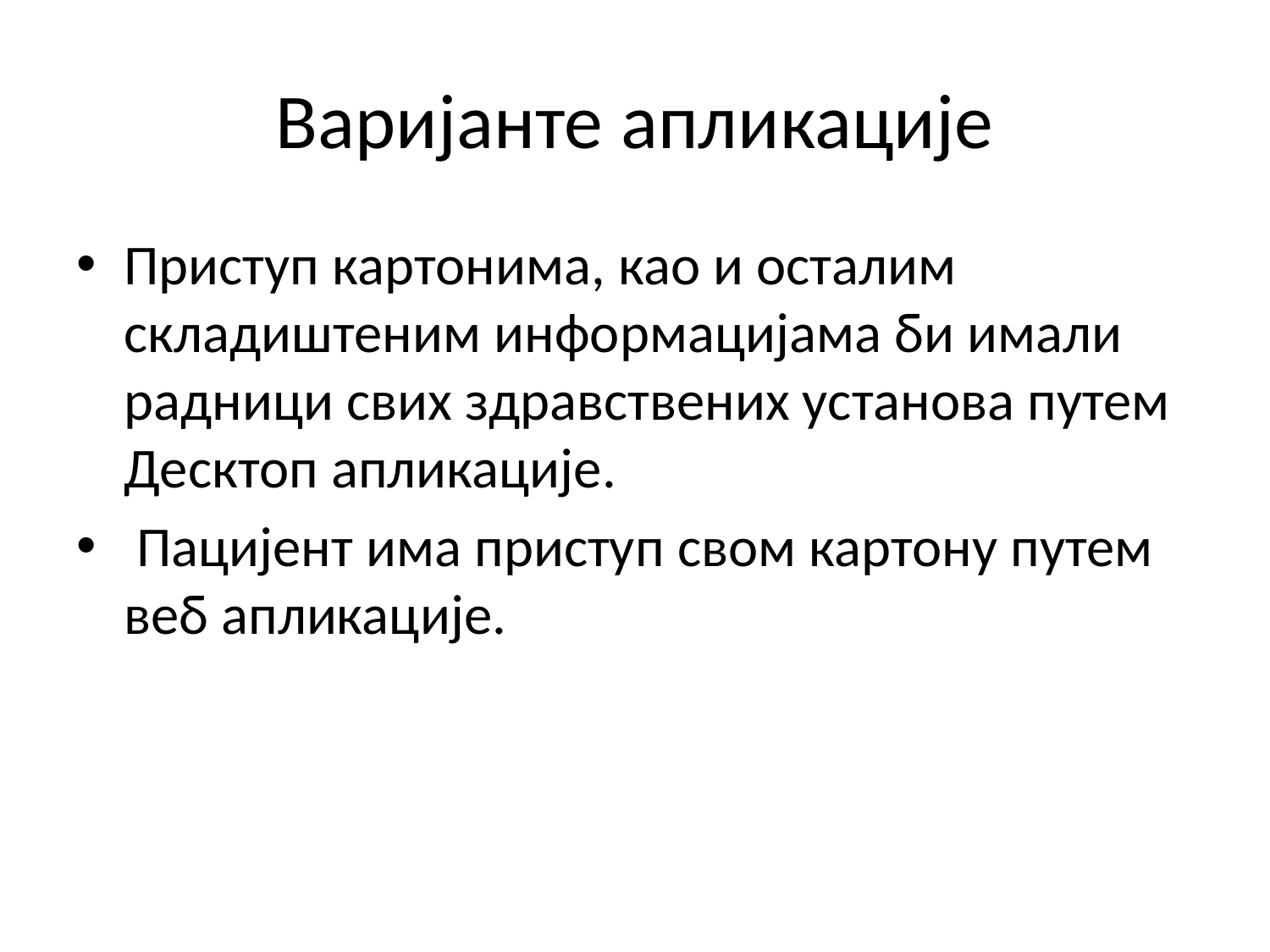

# Варијанте апликације
Приступ картонима, као и осталим складиштеним информацијама би имали радници свих здравствених установа путем Десктоп апликације.
 Пацијент има приступ свом картону путем веб апликације.